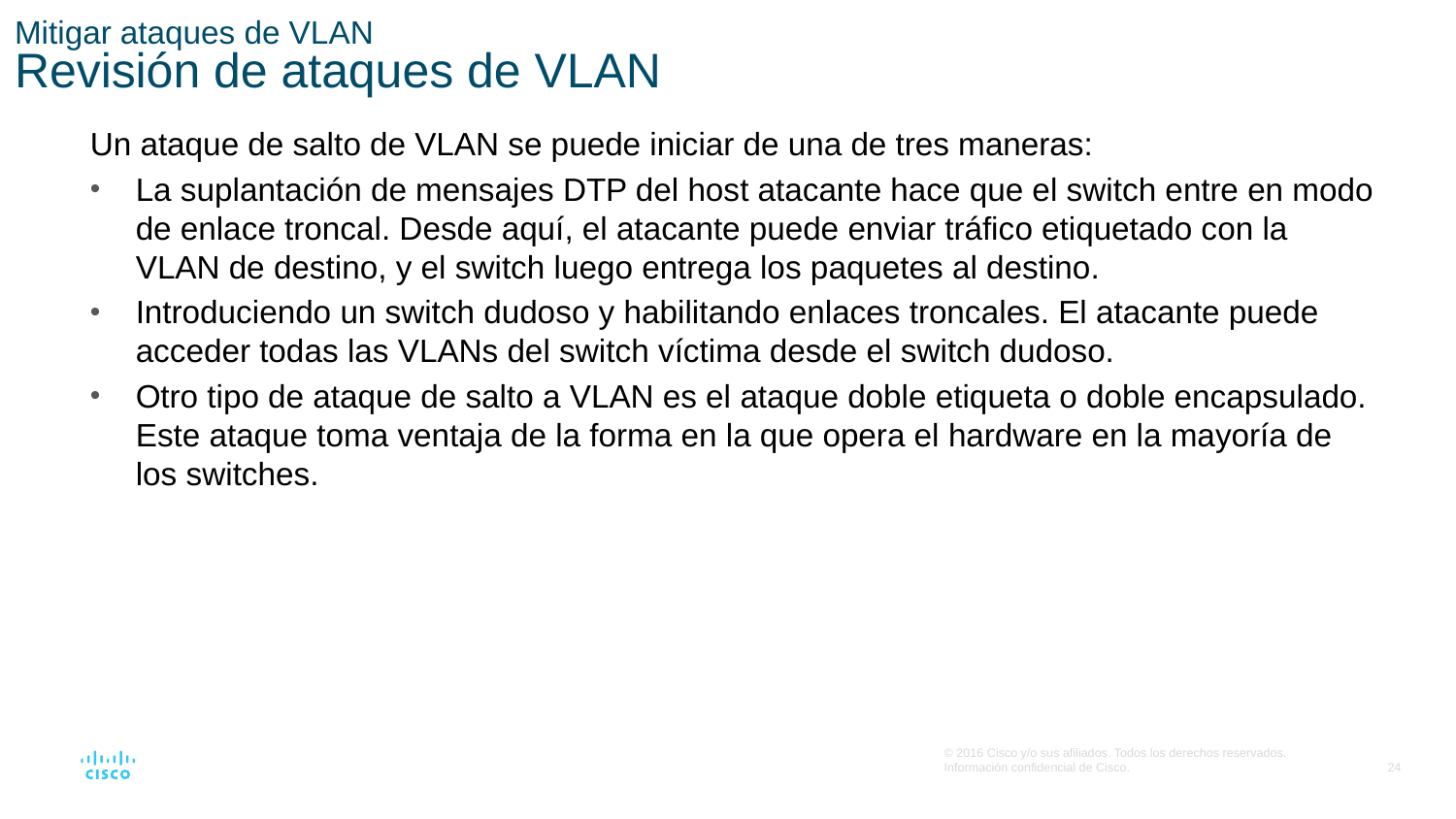

# Mitigar ataques de VLAN Revisión de ataques de VLAN
Un ataque de salto de VLAN se puede iniciar de una de tres maneras:
La suplantación de mensajes DTP del host atacante hace que el switch entre en modo de enlace troncal. Desde aquí, el atacante puede enviar tráfico etiquetado con la VLAN de destino, y el switch luego entrega los paquetes al destino.
Introduciendo un switch dudoso y habilitando enlaces troncales. El atacante puede acceder todas las VLANs del switch víctima desde el switch dudoso.
Otro tipo de ataque de salto a VLAN es el ataque doble etiqueta o doble encapsulado. Este ataque toma ventaja de la forma en la que opera el hardware en la mayoría de los switches.